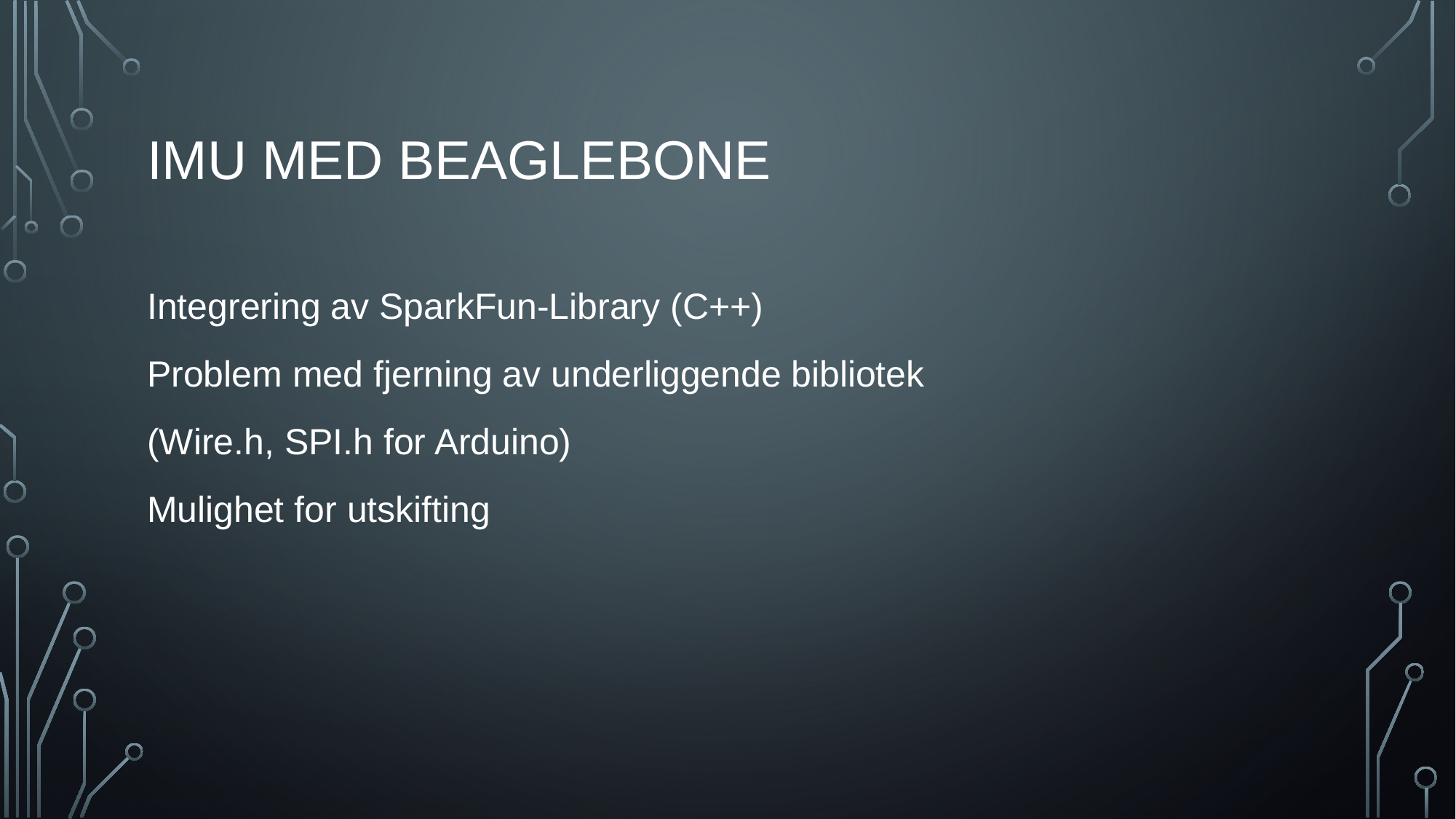

# IMU med beaglebone
Integrering av SparkFun-Library (C++)
Problem med fjerning av underliggende bibliotek
(Wire.h, SPI.h for Arduino)
Mulighet for utskifting